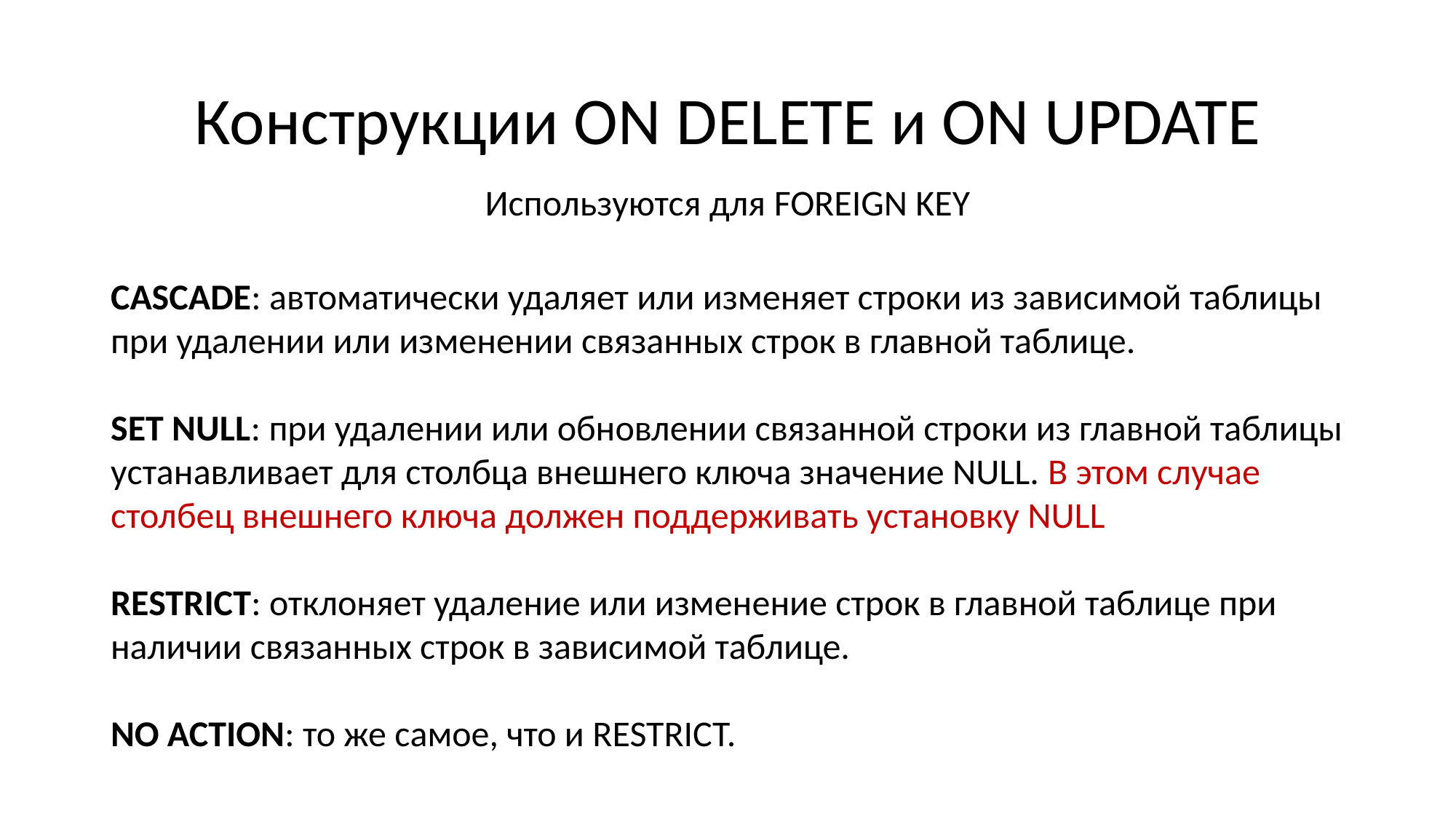

# Конструкции ON DELETE и ON UPDATE
Используются для FOREIGN KEY
CASCADE: автоматически удаляет или изменяет строки из зависимой таблицы при удалении или изменении связанных строк в главной таблице.

SET NULL: при удалении или обновлении связанной строки из главной таблицы устанавливает для столбца внешнего ключа значение NULL. В этом случае столбец внешнего ключа должен поддерживать установку NULL

RESTRICT: отклоняет удаление или изменение строк в главной таблице при наличии связанных строк в зависимой таблице.

NO ACTION: то же самое, что и RESTRICT.